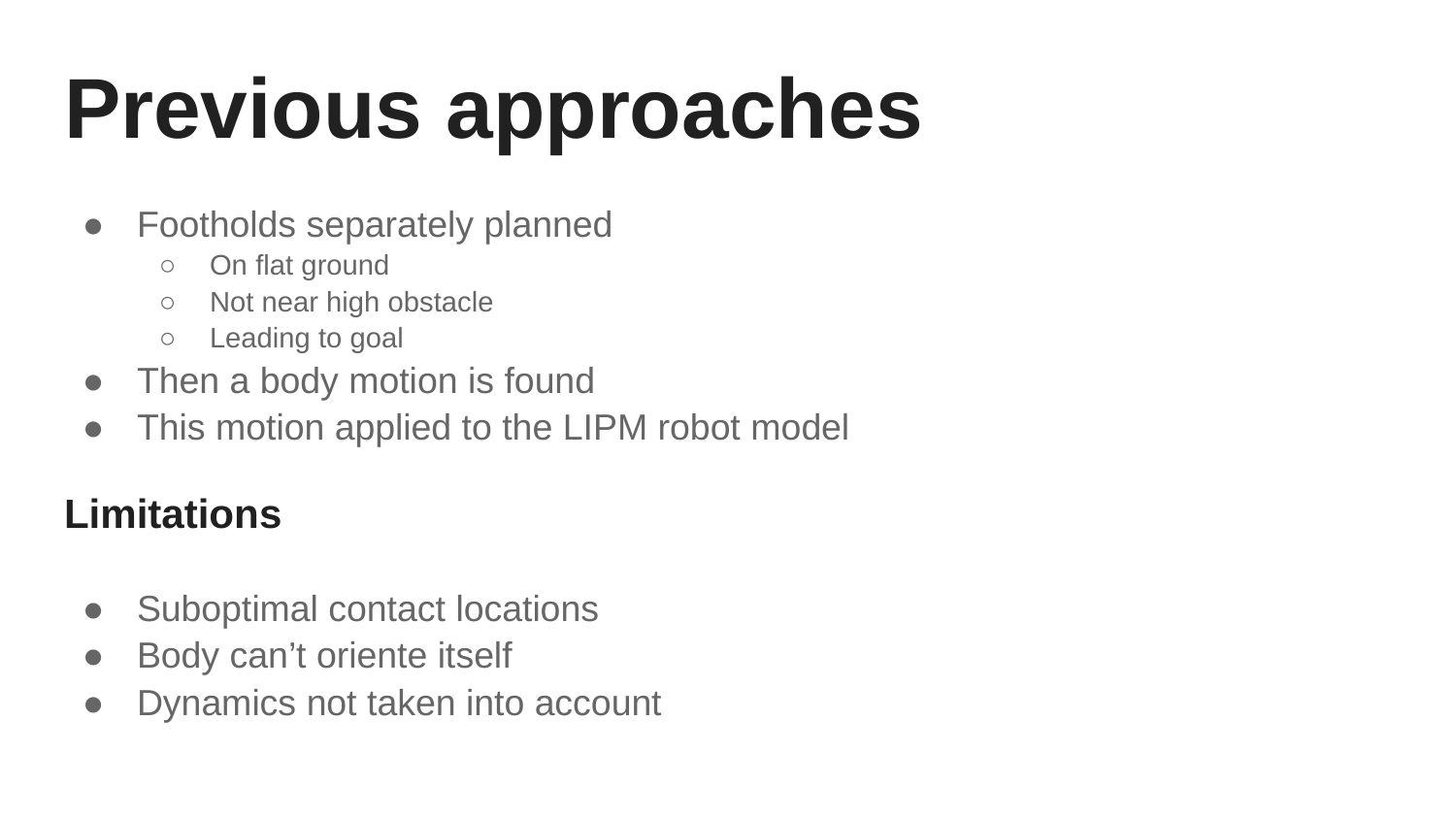

# Previous approaches
Footholds separately planned
On flat ground
Not near high obstacle
Leading to goal
Then a body motion is found
This motion applied to the LIPM robot model
Limitations
Suboptimal contact locations
Body can’t oriente itself
Dynamics not taken into account